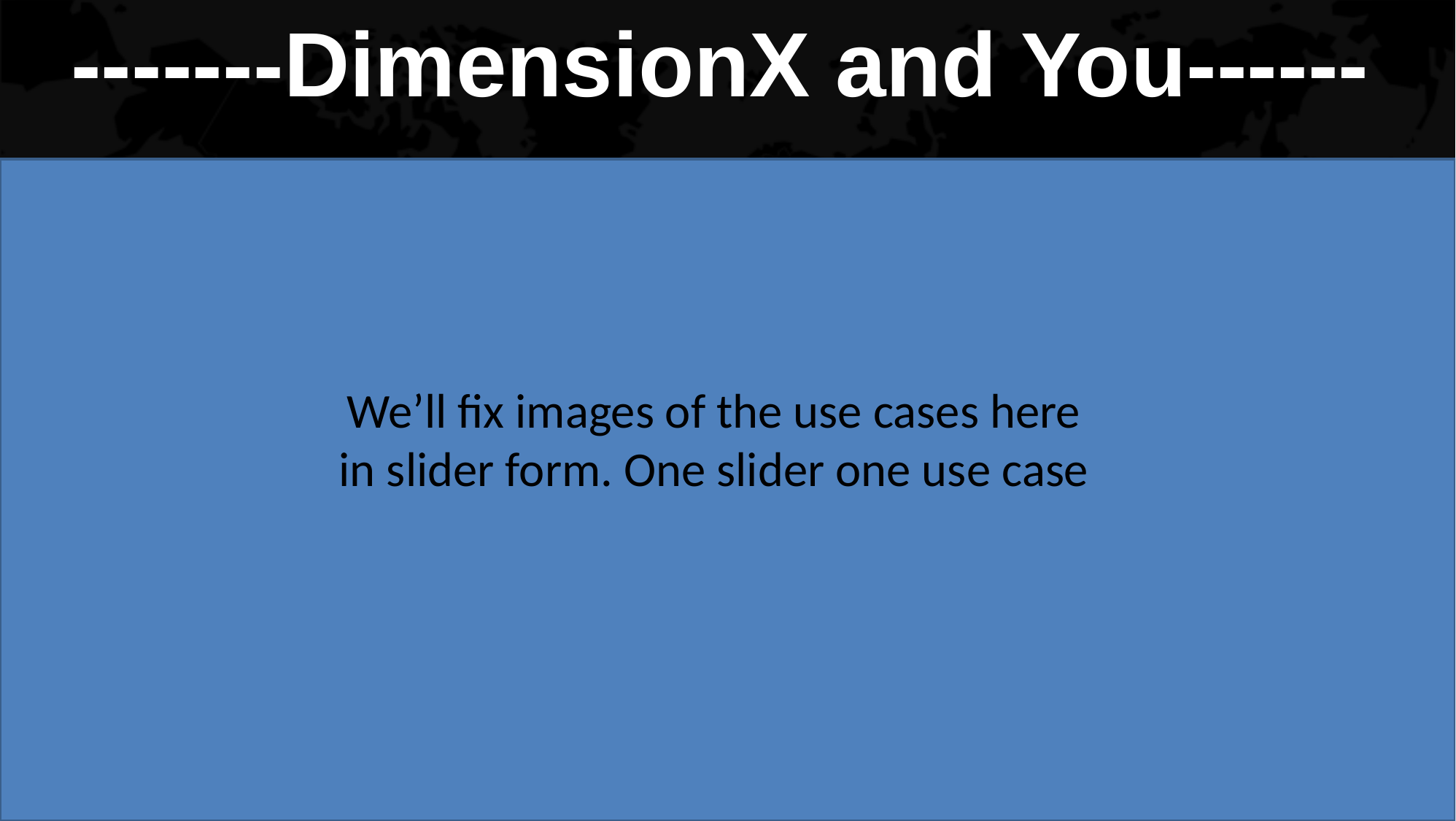

-------DimensionX and You------

We’ll fix images of the use cases here in slider form. One slider one use case